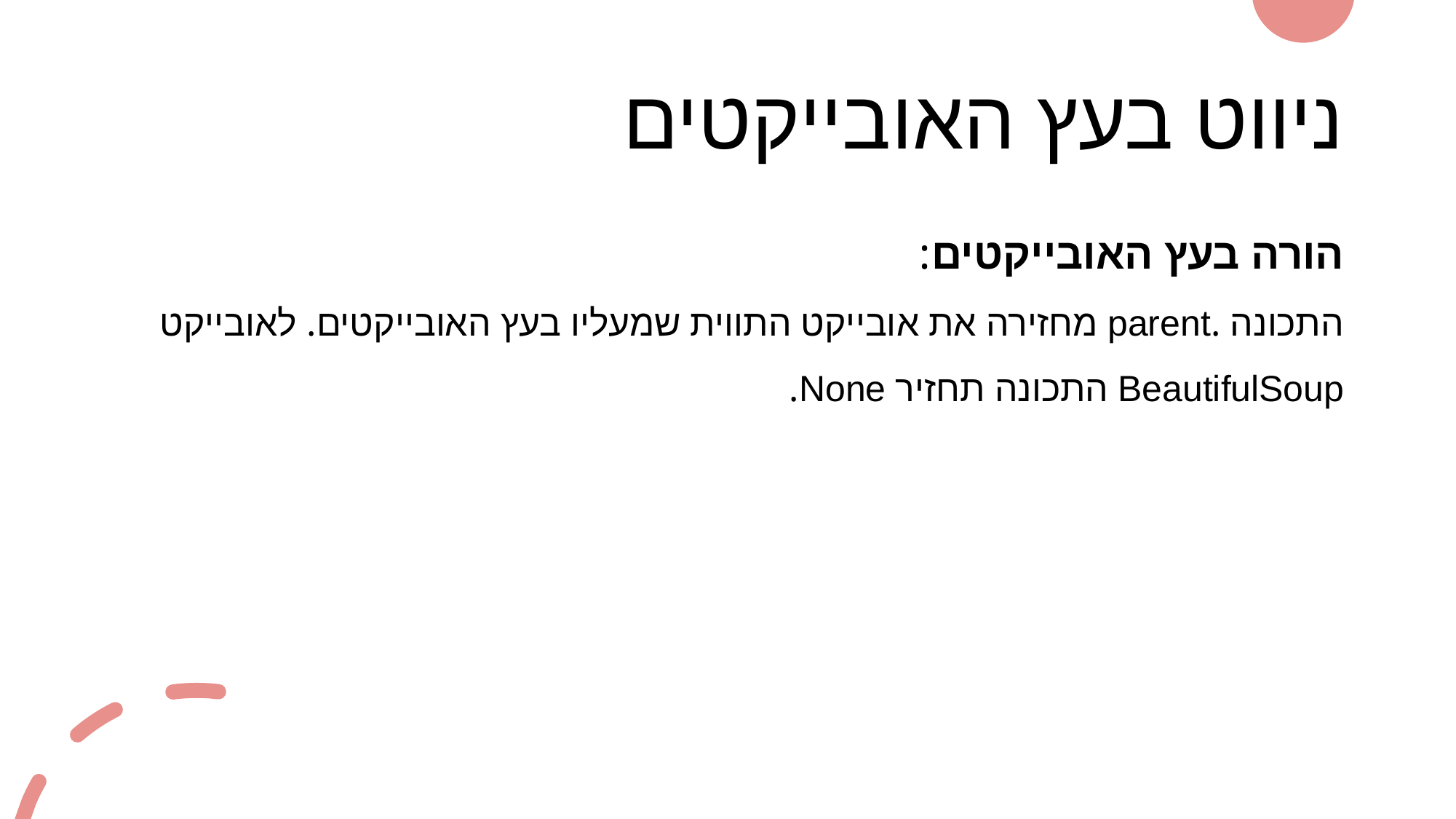

# ניווט בעץ האובייקטים
הורה בעץ האובייקטים:
התכונה .parent מחזירה את אובייקט התווית שמעליו בעץ האובייקטים. לאובייקט BeautifulSoup התכונה תחזיר None.